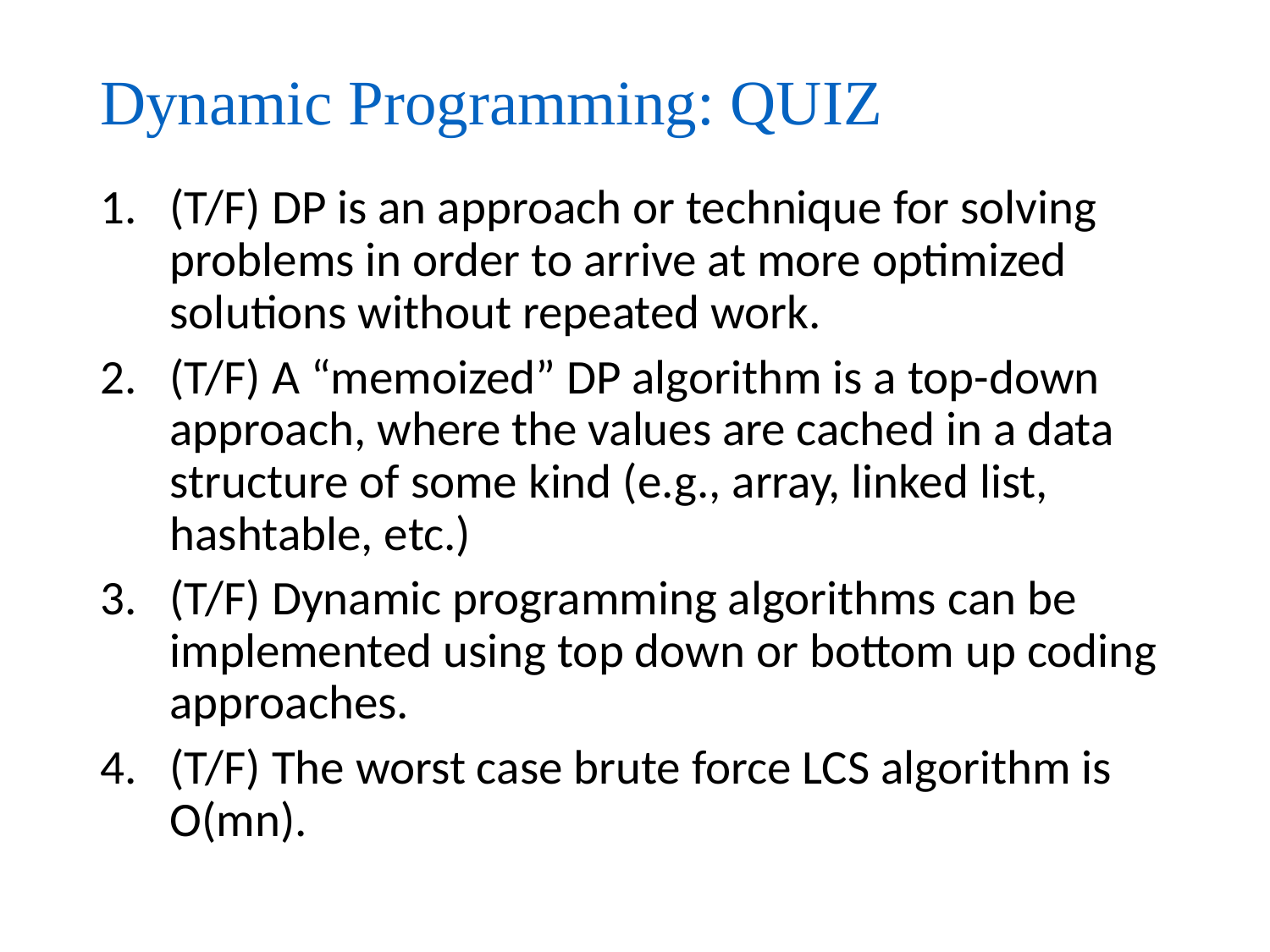

# Dynamic Programming: QUIZ
(T/F) DP is an approach or technique for solving problems in order to arrive at more optimized solutions without repeated work.
(T/F) A “memoized” DP algorithm is a top-down approach, where the values are cached in a data structure of some kind (e.g., array, linked list, hashtable, etc.)
(T/F) Dynamic programming algorithms can be implemented using top down or bottom up coding approaches.
(T/F) The worst case brute force LCS algorithm is O(mn).